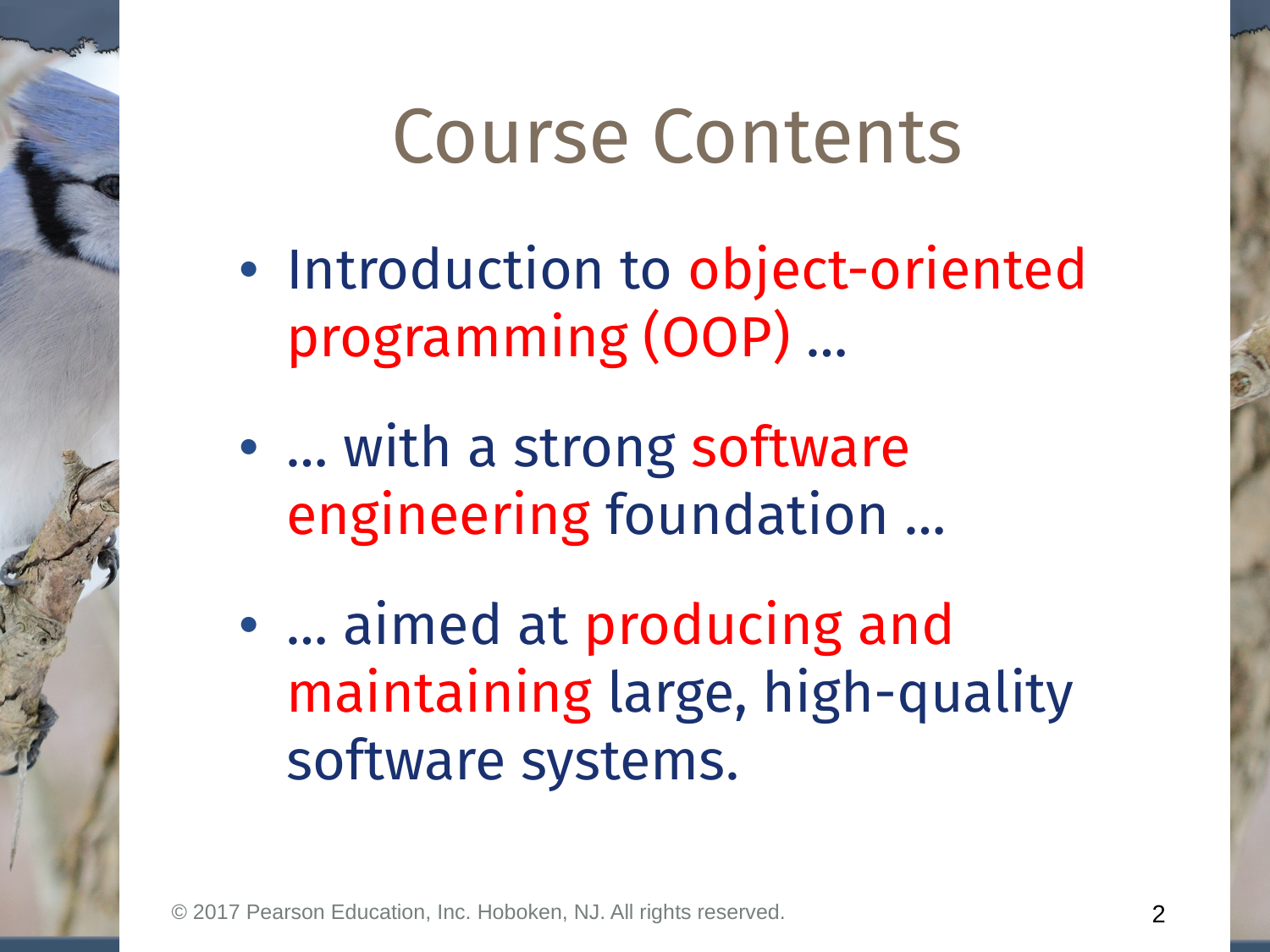

# Course Contents
Introduction to object-oriented programming (OOP) …
… with a strong software engineering foundation …
… aimed at producing and maintaining large, high-quality software systems.
© 2017 Pearson Education, Inc. Hoboken, NJ. All rights reserved.